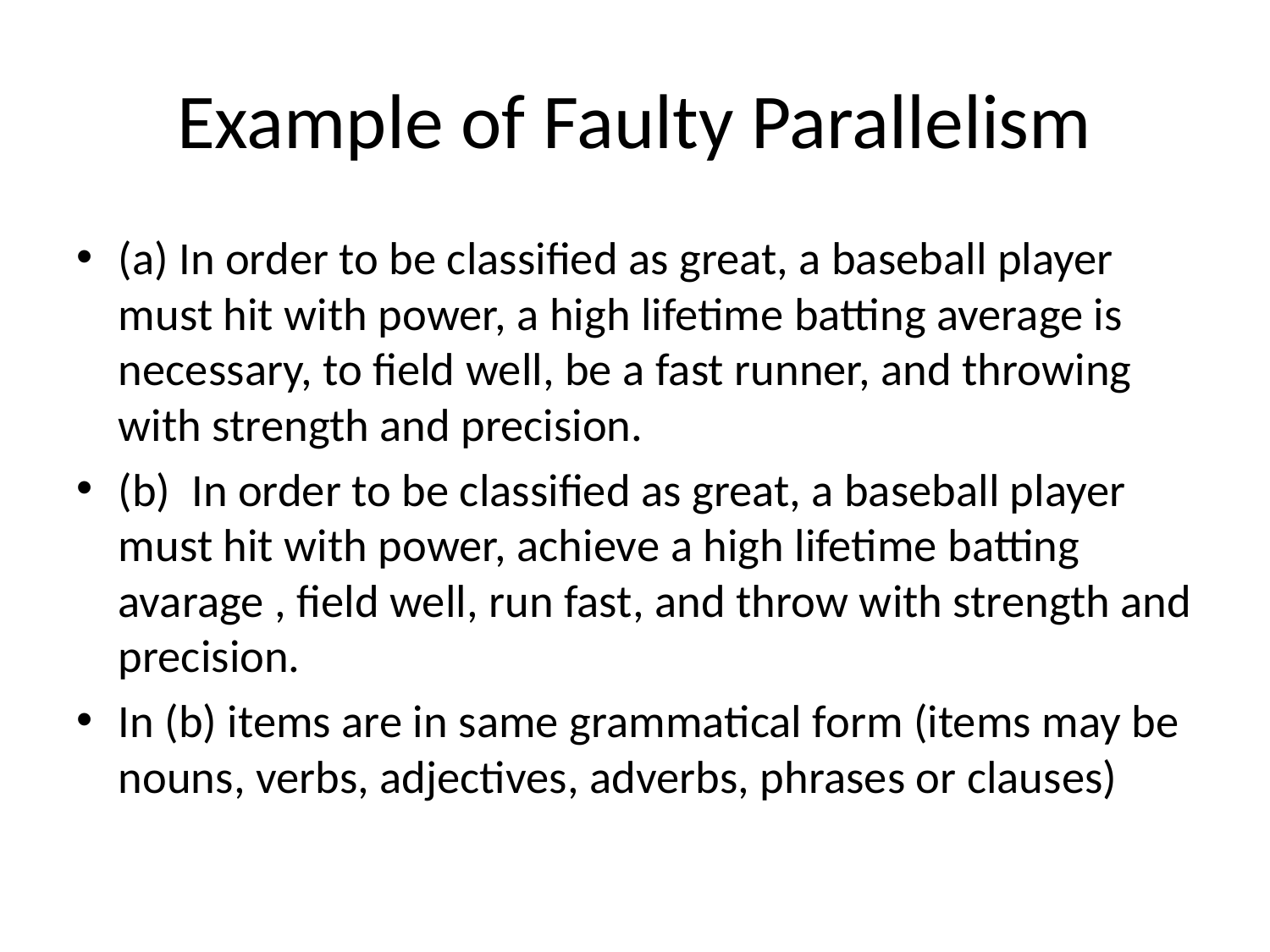

# Example of Faulty Parallelism
(a) In order to be classified as great, a baseball player must hit with power, a high lifetime batting average is necessary, to field well, be a fast runner, and throwing with strength and precision.
(b)  In order to be classified as great, a baseball player must hit with power, achieve a high lifetime batting avarage , field well, run fast, and throw with strength and precision.
In (b) items are in same grammatical form (items may be nouns, verbs, adjectives, adverbs, phrases or clauses)